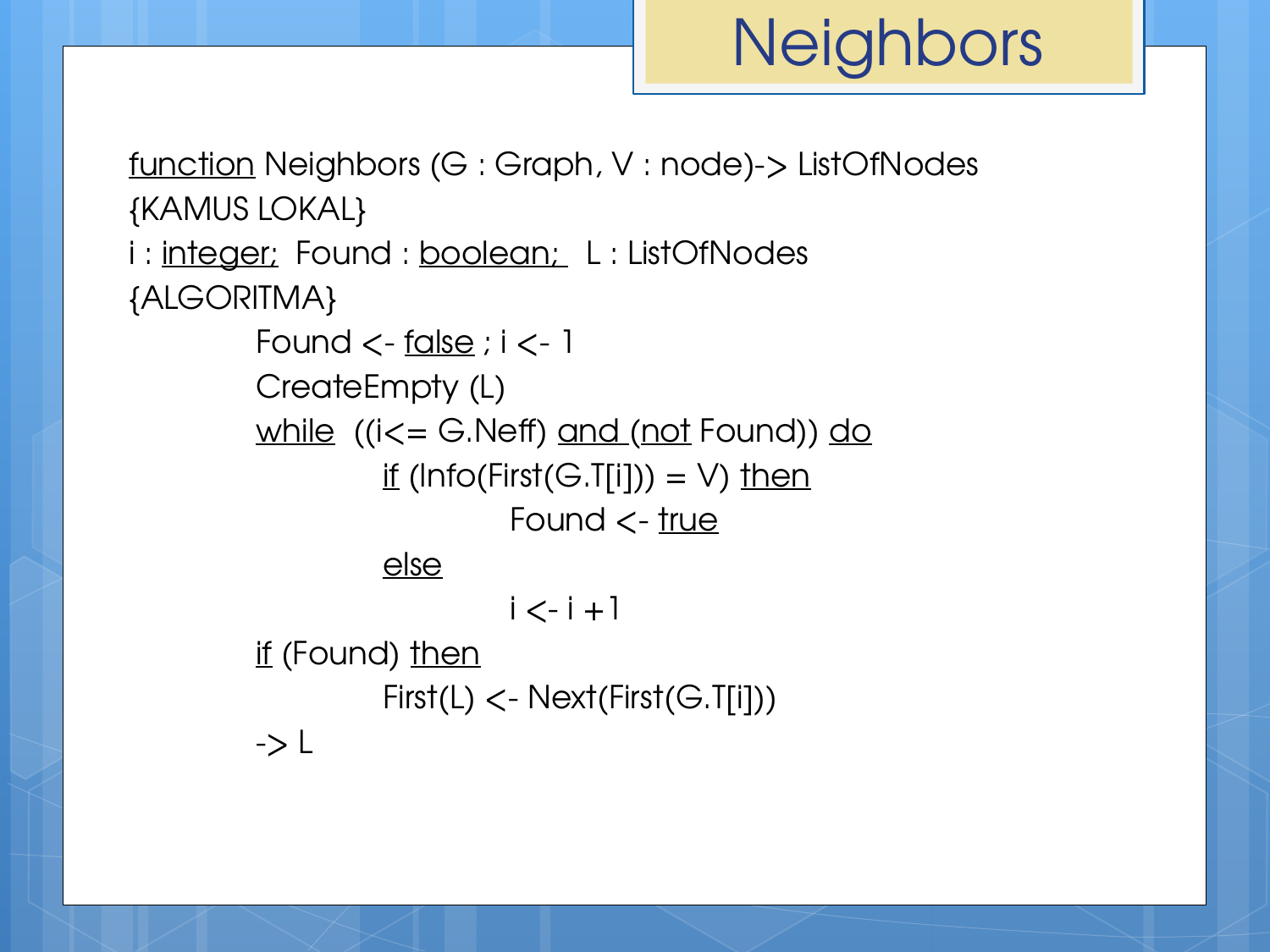

# Neighbors
function Neighbors (G : Graph, V : node)-> ListOfNodes
{KAMUS LOKAL}
i : integer;  Found : boolean;   L : ListOfNodes
{ALGORITMA}
	Found <- false ; i <- 1
	CreateEmpty (L)
	while  ((i<= G.Neff) and (not Found)) do
		if (Info(First(G.T[i])) = V) then
			Found <- true
		else
			i <- i +1
	if (Found) then
		First(L) <- Next(First(G.T[i]))
	-> L